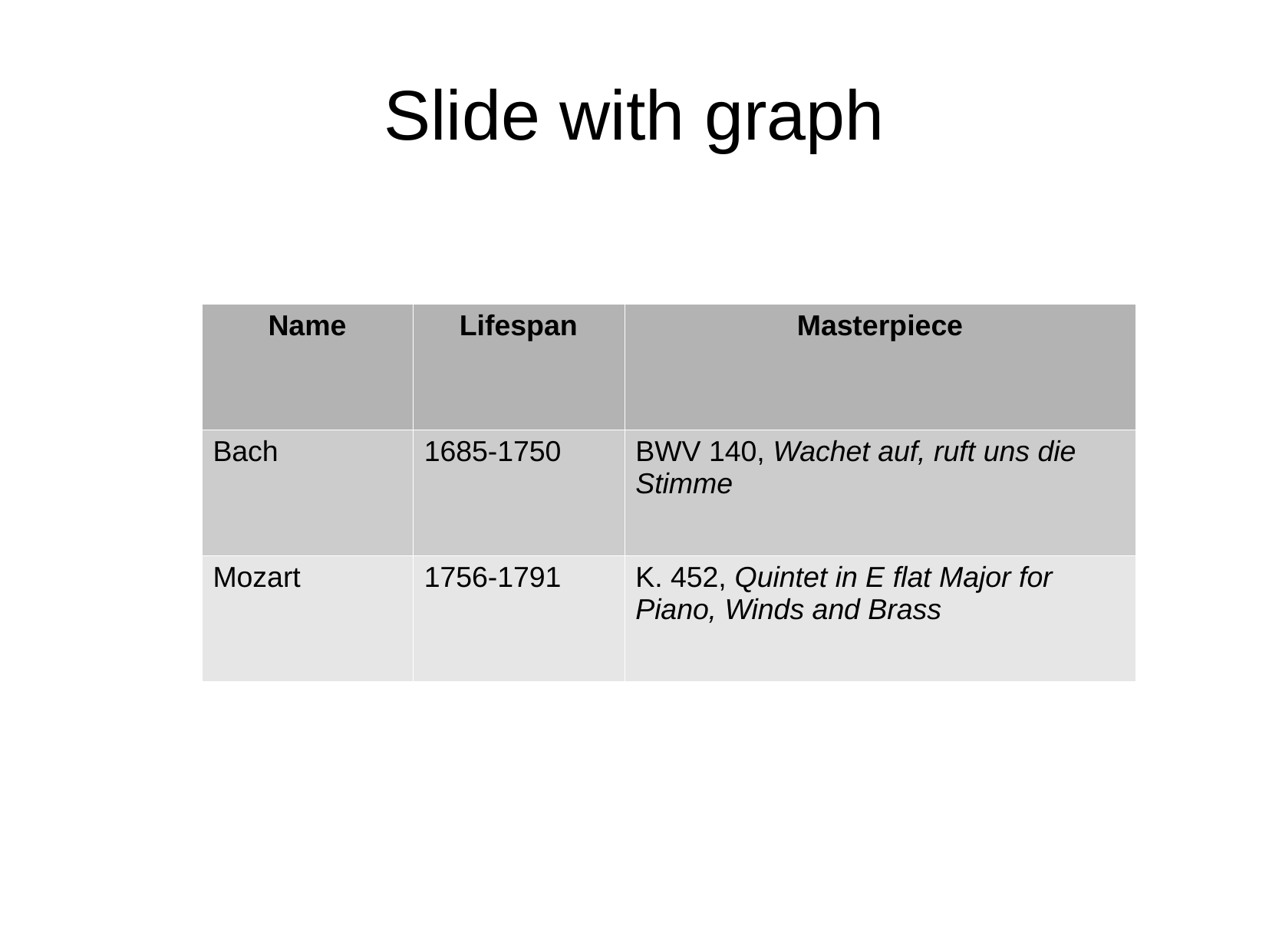

# Slide with graph

| Name | Lifespan | Masterpiece |
| --- | --- | --- |
| Bach | 1685-1750 | BWV 140, Wachet auf, ruft uns die Stimme |
| Mozart | 1756-1791 | K. 452, Quintet in E flat Major for Piano, Winds and Brass |